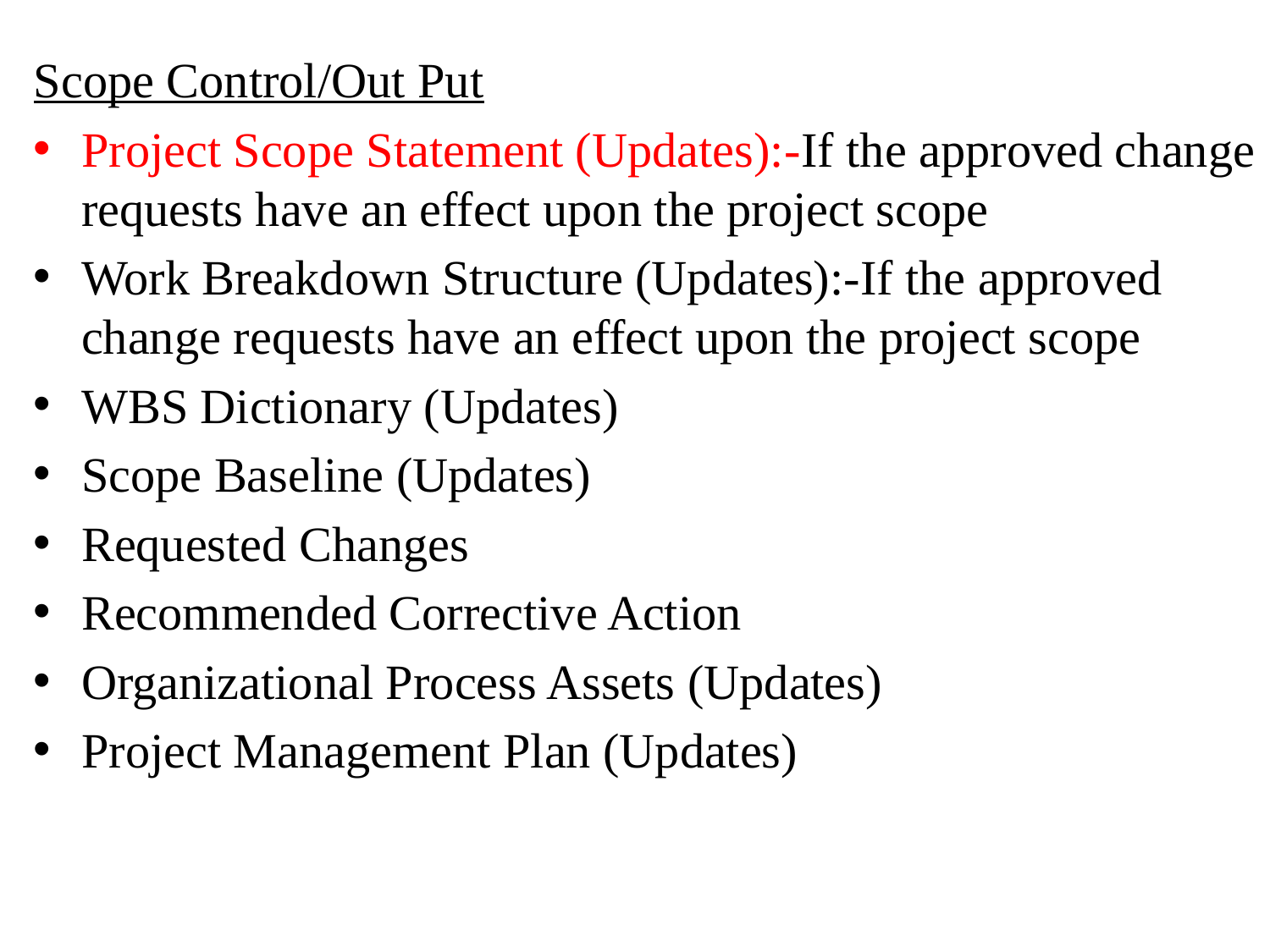

Scope Control/Out Put
Project Scope Statement (Updates):-If the approved change requests have an effect upon the project scope
Work Breakdown Structure (Updates):-If the approved change requests have an effect upon the project scope
WBS Dictionary (Updates)
Scope Baseline (Updates)
Requested Changes
Recommended Corrective Action
Organizational Process Assets (Updates)
Project Management Plan (Updates)